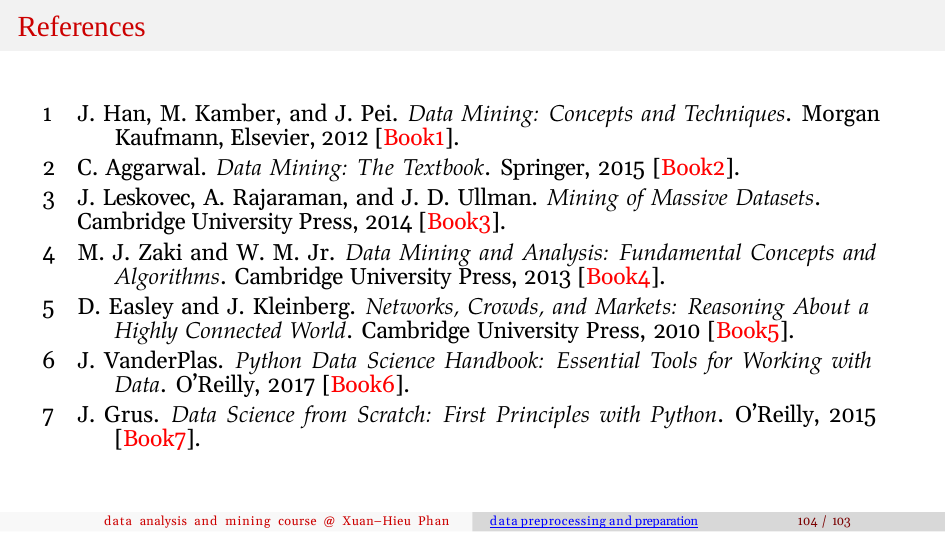

# References
J. Han, M. Kamber, and J. Pei. Data Mining: Concepts and Techniques. Morgan 	Kaufmann, Elsevier, 2012 [Book1].
C. Aggarwal. Data Mining: The Textbook. Springer, 2015 [Book2].
J. Leskovec, A. Rajaraman, and J. D. Ullman. Mining of Massive Datasets. 	Cambridge University Press, 2014 [Book3].
M. J. Zaki and W. M. Jr. Data Mining and Analysis: Fundamental Concepts and 	Algorithms. Cambridge University Press, 2013 [Book4].
D. Easley and J. Kleinberg. Networks, Crowds, and Markets: Reasoning About a 	Highly Connected World. Cambridge University Press, 2010 [Book5].
J. VanderPlas. Python Data Science Handbook: Essential Tools for Working with 	Data. O’Reilly, 2017 [Book6].
J. Grus. Data Science from Scratch: First Principles with Python. O’Reilly, 2015 	[Book7].
data analysis and mining course @ Xuan–Hieu Phan
data preprocessing and preparation
104 / 103